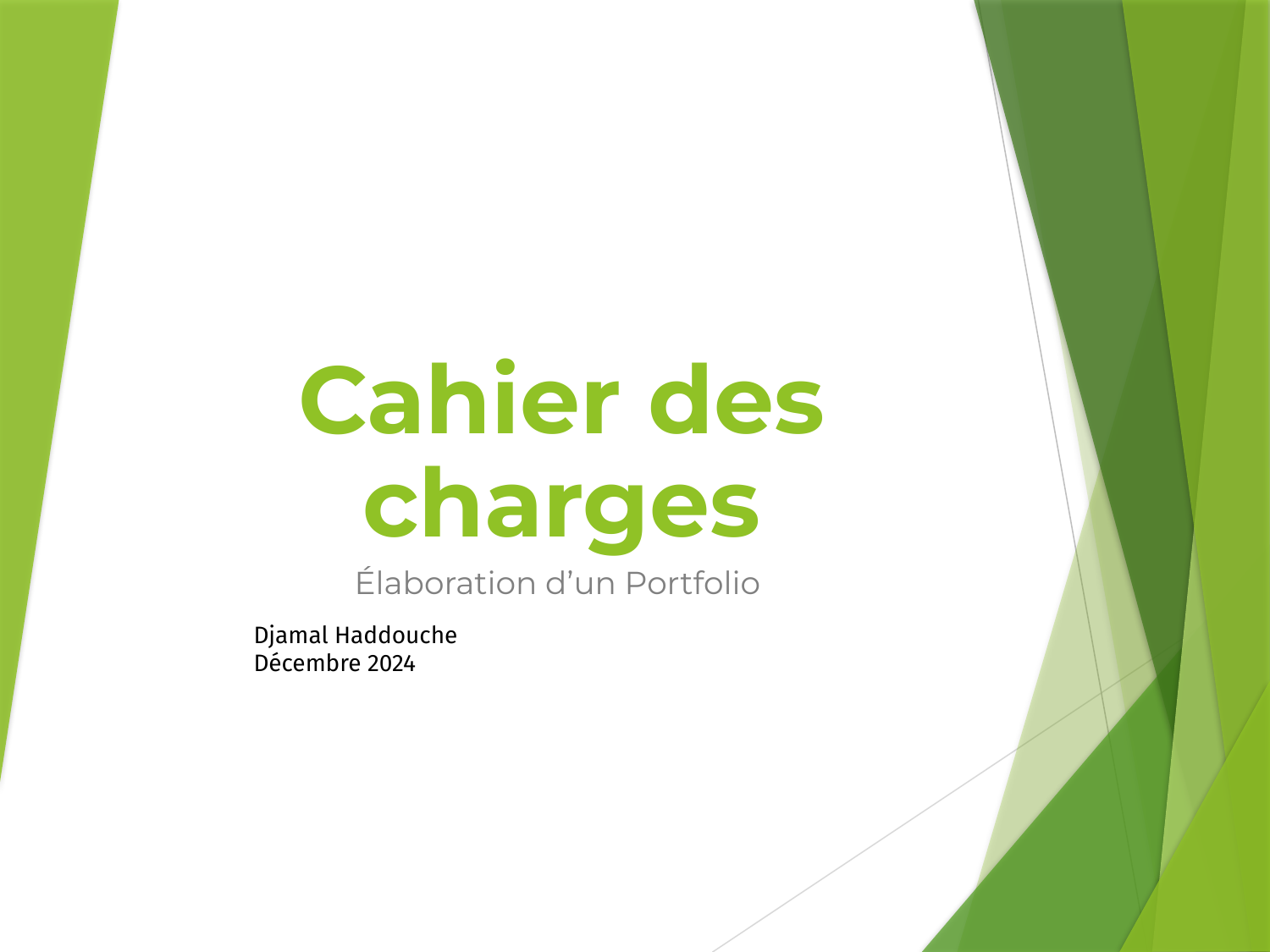

# Cahier des charges
Élaboration d’un Portfolio
Djamal Haddouche
Décembre 2024